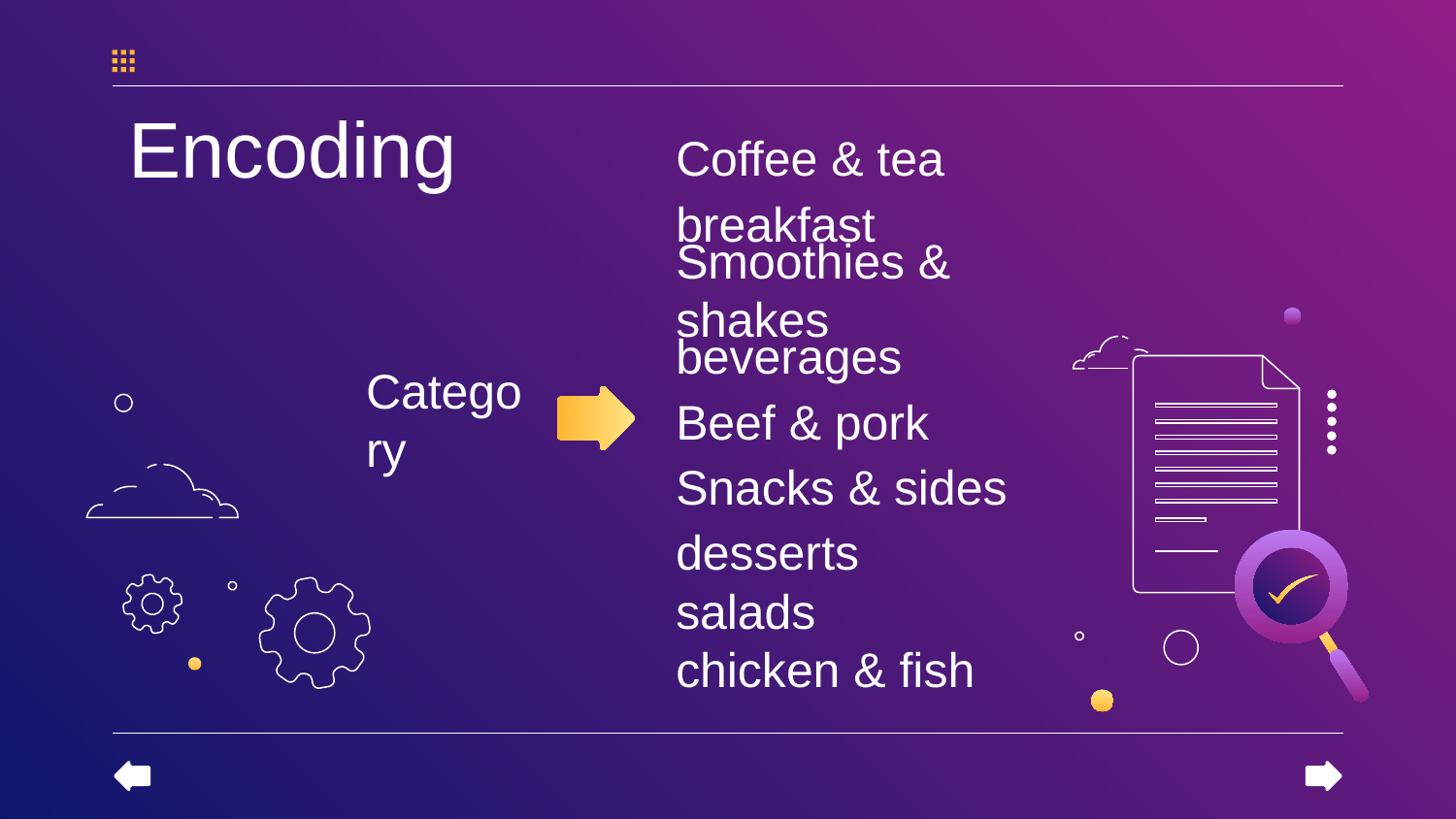

# Encoding
Coffee & tea
breakfast
Smoothies & shakes

beverages

Category
Beef & pork

Snacks & sides

desserts

salads

chicken & fish